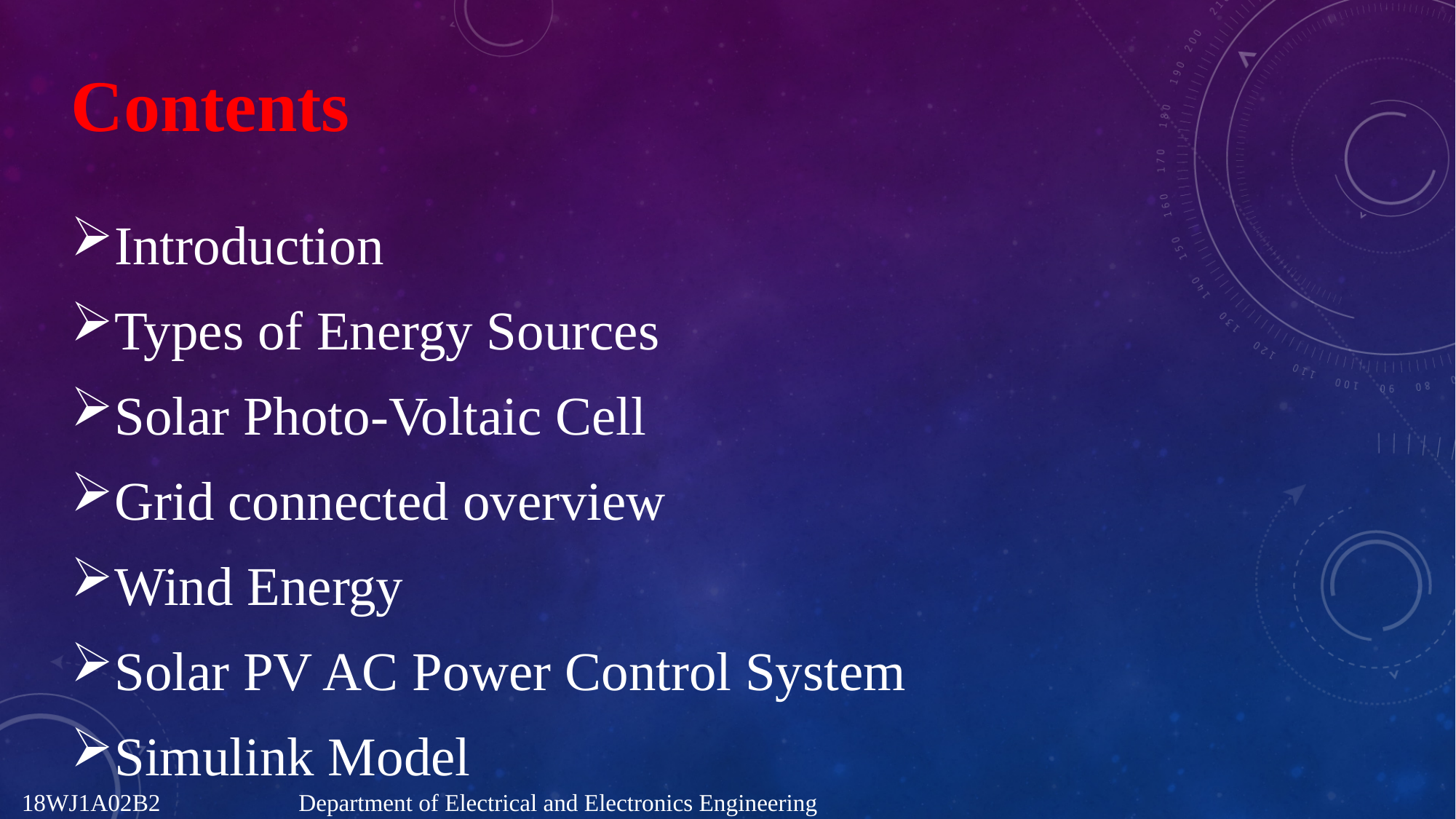

Contents
Introduction
Types of Energy Sources
Solar Photo-Voltaic Cell
Grid connected overview
Wind Energy
Solar PV AC Power Control System
Simulink Model

18WJ1A02B2                       Department of Electrical and Electronics Engineering